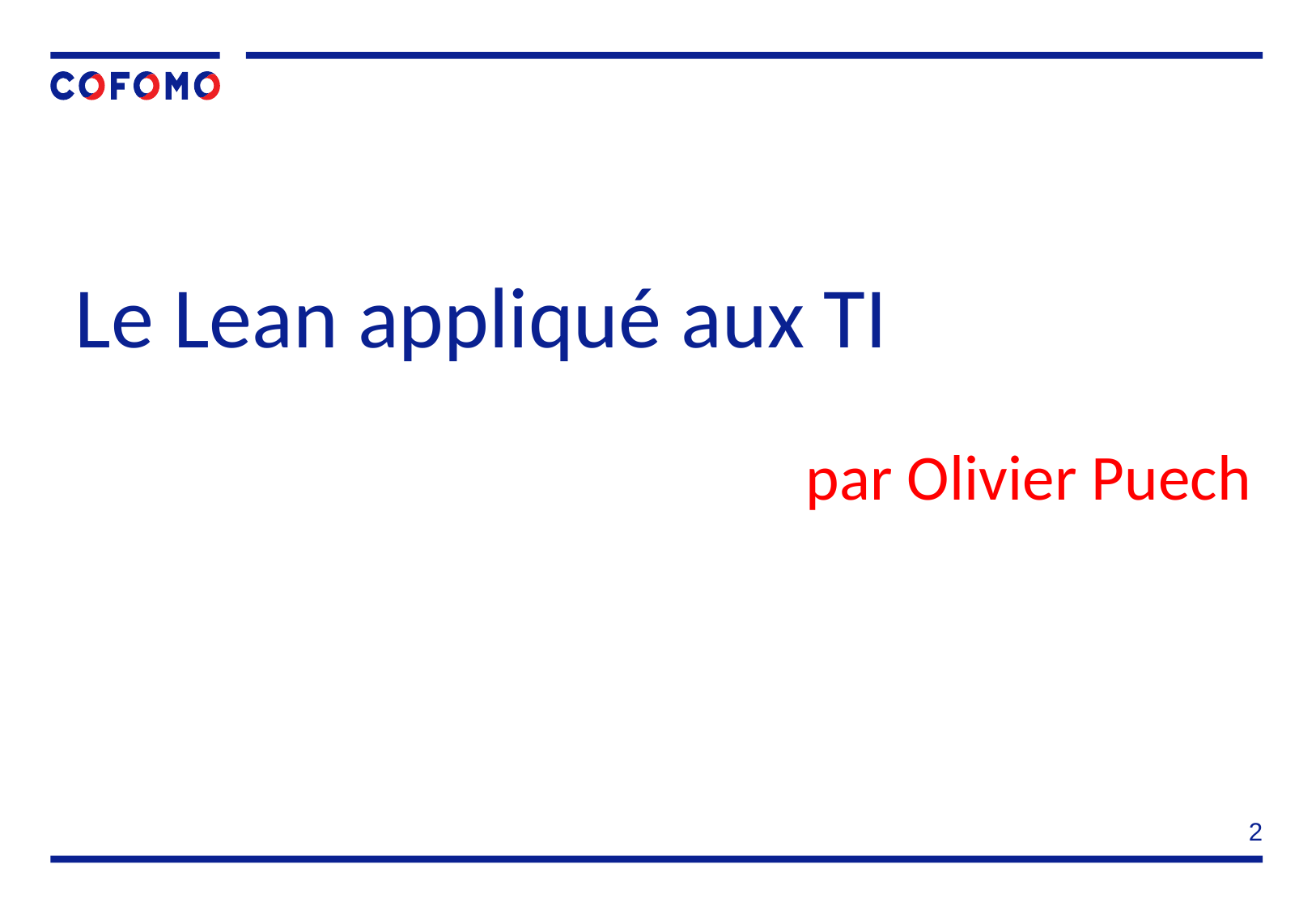

Le Lean appliqué aux TI
par Olivier Puech